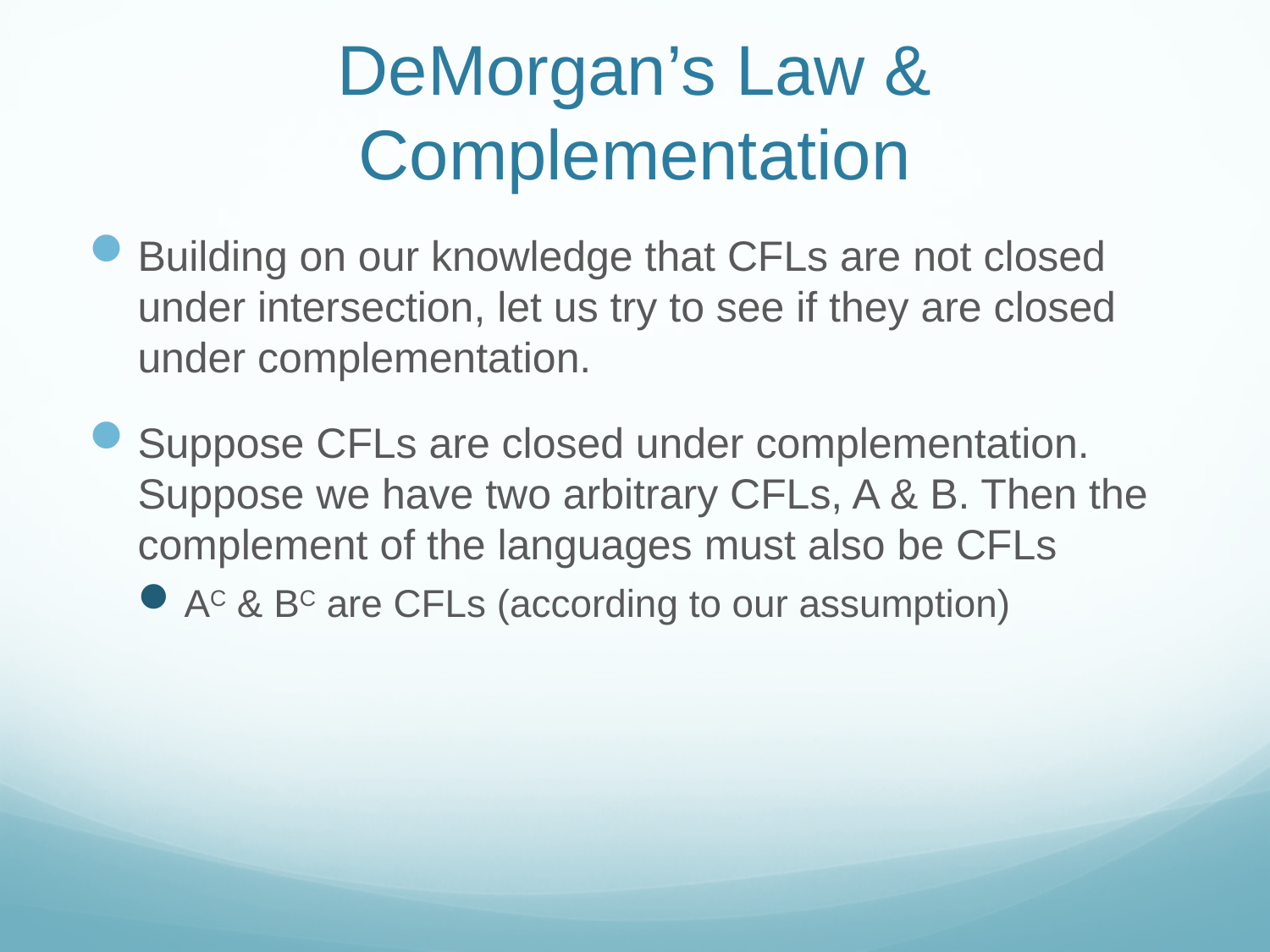

# DeMorgan’s Law & Complementation
Building on our knowledge that CFLs are not closed under intersection, let us try to see if they are closed under complementation.
Suppose CFLs are closed under complementation. Suppose we have two arbitrary CFLs, A & B. Then the complement of the languages must also be CFLs
AC & BC are CFLs (according to our assumption)